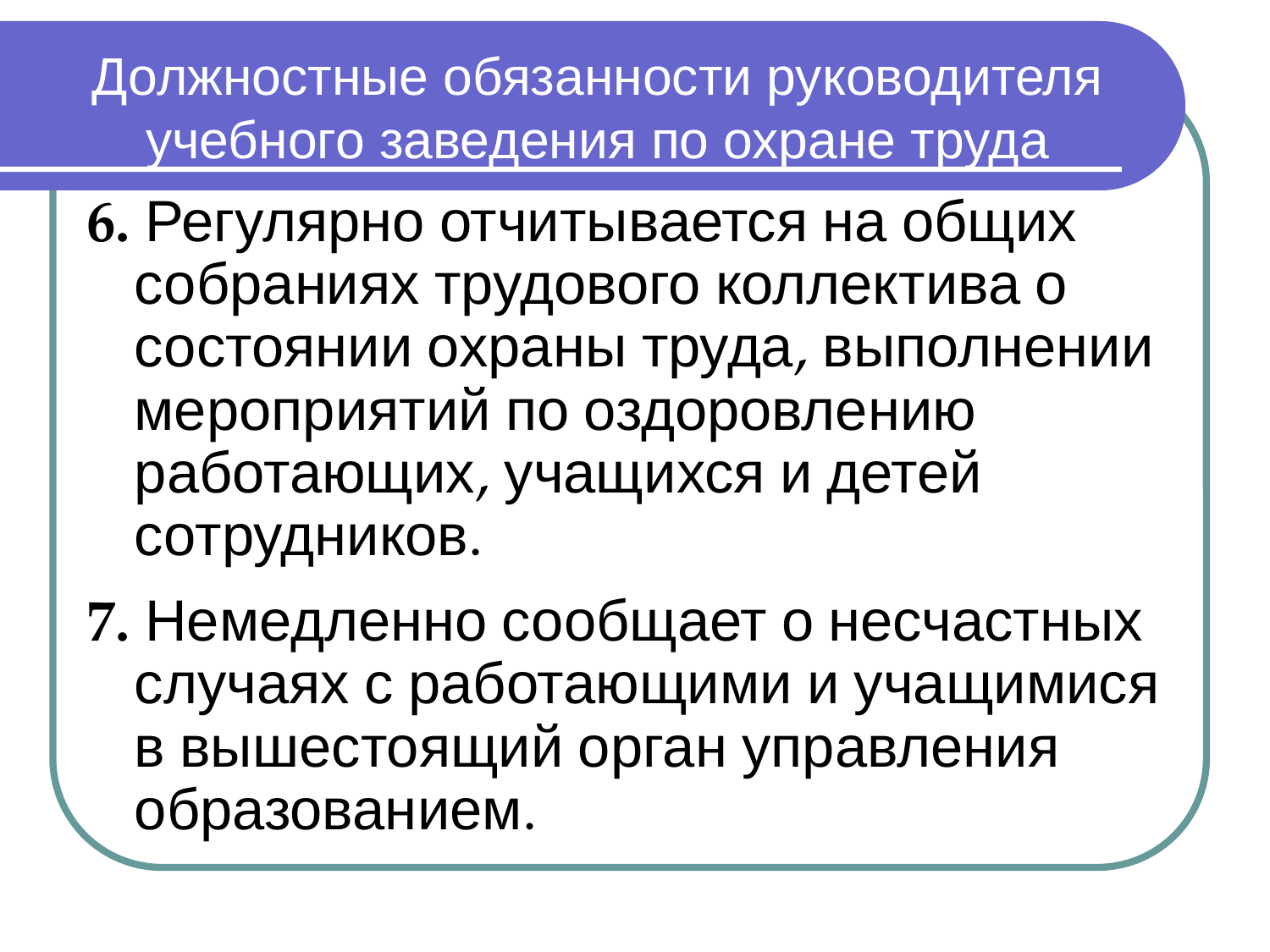

# Должностные обязанности руководителя учебного заведения по охране труда

6. Регулярно отчитывается на общих собраниях трудового коллектива о состоянии охраны труда, выполнении мероприятий по оздоровлению работающих, учащихся и детей сотрудников.

7. Немедленно сообщает о несчастных случаях с работающими и учащимися в вышестоящий орган управления образованием.